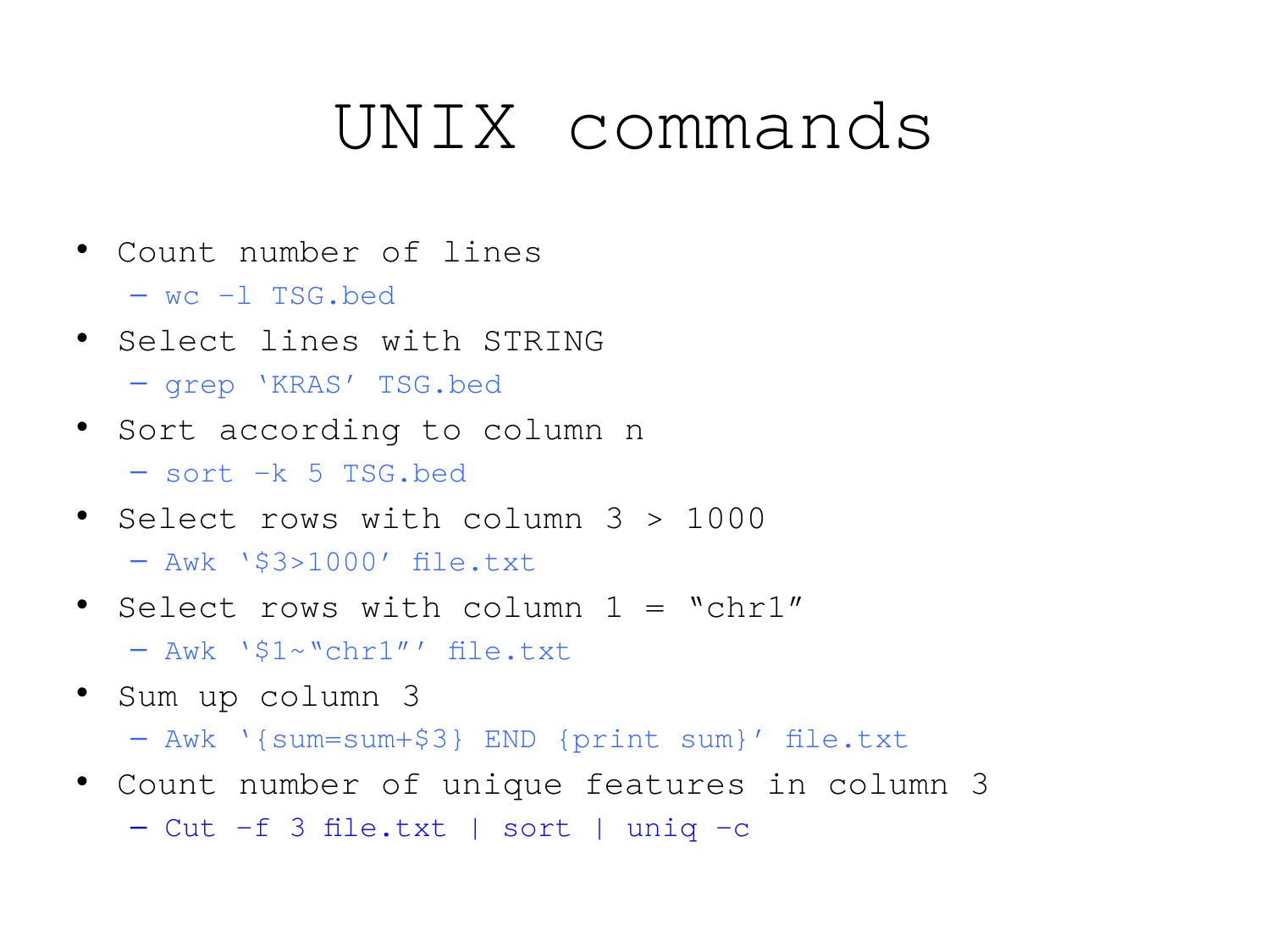

# UNIX commands
Count number of lines
wc –l TSG.bed
Select lines with STRING
grep ‘KRAS’ TSG.bed
Sort according to column n
sort –k 5 TSG.bed
Select rows with column 3 > 1000
Awk ‘$3>1000’ file.txt
Select rows with column 1 = “chr1”
Awk ‘$1~“chr1”’ file.txt
Sum up column 3
Awk ‘{sum=sum+$3} END {print sum}’ file.txt
Count number of unique features in column 3
Cut –f 3 file.txt | sort | uniq -c